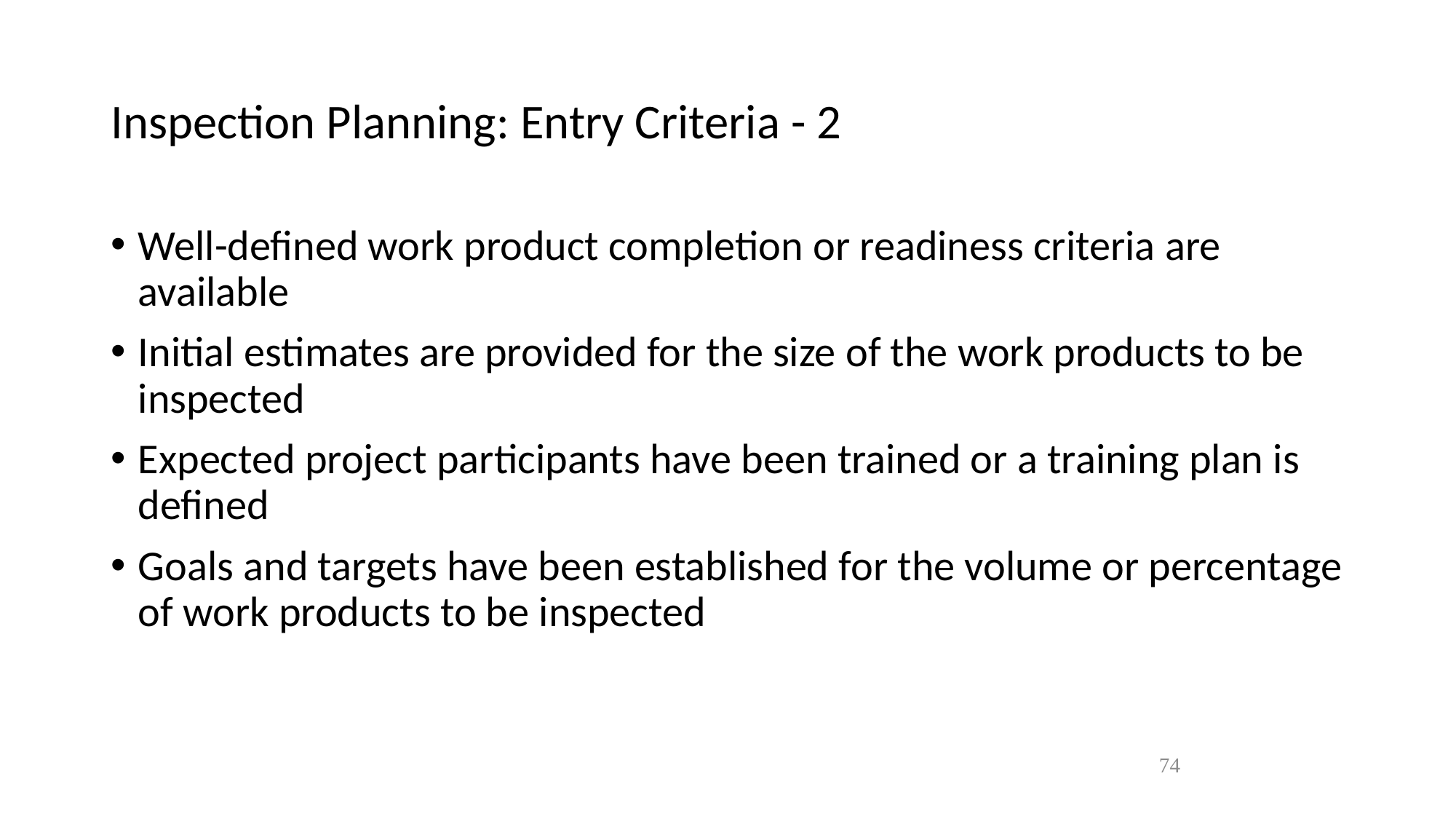

Inspection Planning: Entry Criteria - 2
Well-defined work product completion or readiness criteria are available
Initial estimates are provided for the size of the work products to be inspected
Expected project participants have been trained or a training plan is defined
Goals and targets have been established for the volume or percentage of work products to be inspected
74